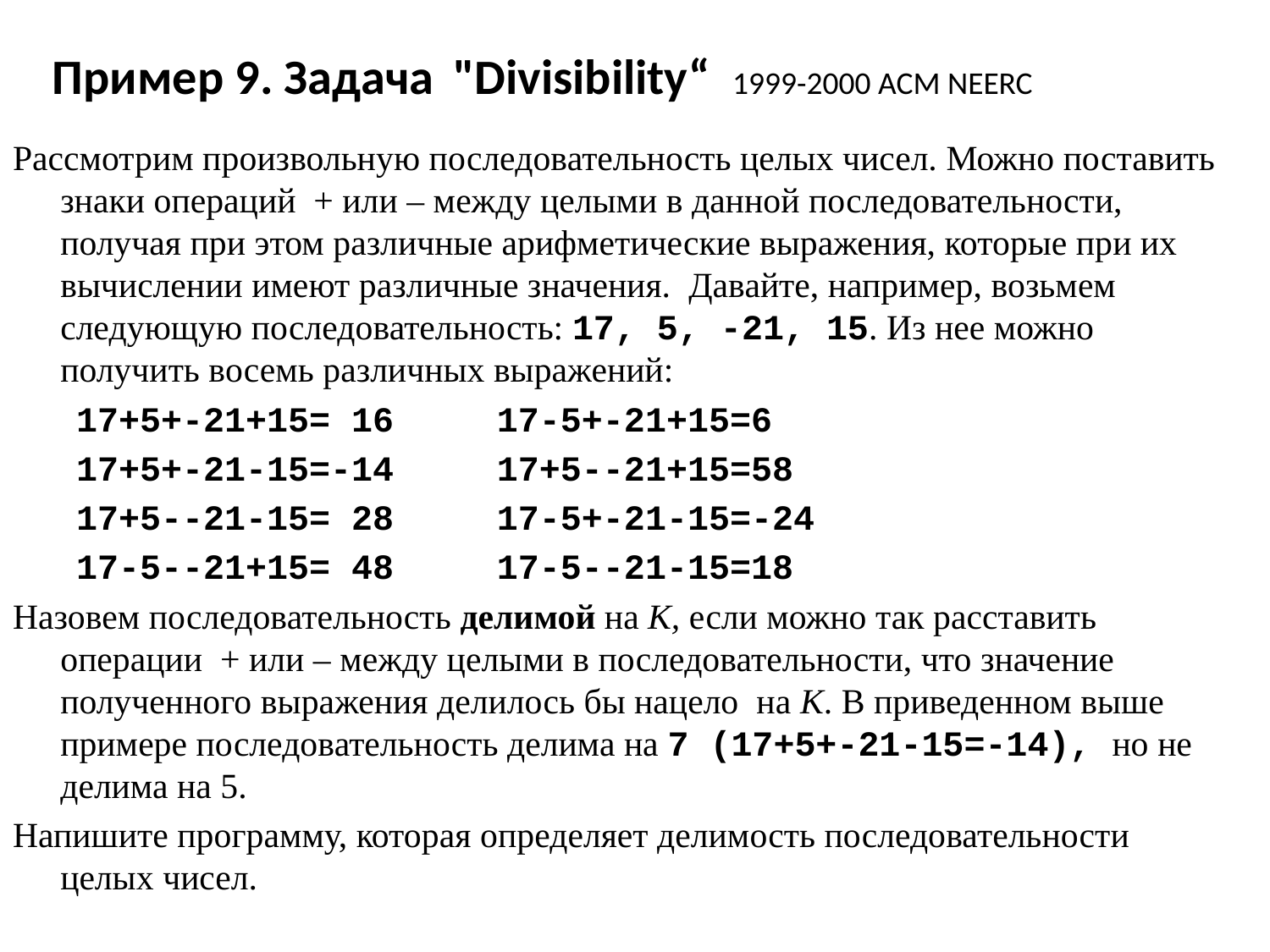

# Пример 9. Задача  "Divisibility“  1999-2000 ACM NEERC
Рассмотрим произвольную последовательность целых чисел. Можно поставить знаки операций  + или – между целыми в данной последовательности, получая при этом различные арифметические выражения, которые при их вычислении имеют различные значения.  Давайте, например, возьмем следующую последовательность: 17, 5, -21, 15. Из нее можно получить восемь различных выражений:
17+5+-21+15= 16	17-5+-21+15=6
17+5+-21-15=-14	17+5--21+15=58
17+5--21-15= 28	17-5+-21-15=-24
17-5--21+15= 48	17-5--21-15=18
Назовем последовательность делимой на K, если можно так расставить операции  + или – между целыми в последовательности, что значение полученного выражения делилось бы нацело  на K. В приведенном выше примере последовательность делима на 7 (17+5+-21-15=-14), но не делима на 5.
Напишите программу, которая определяет делимость последовательности целых чисел.